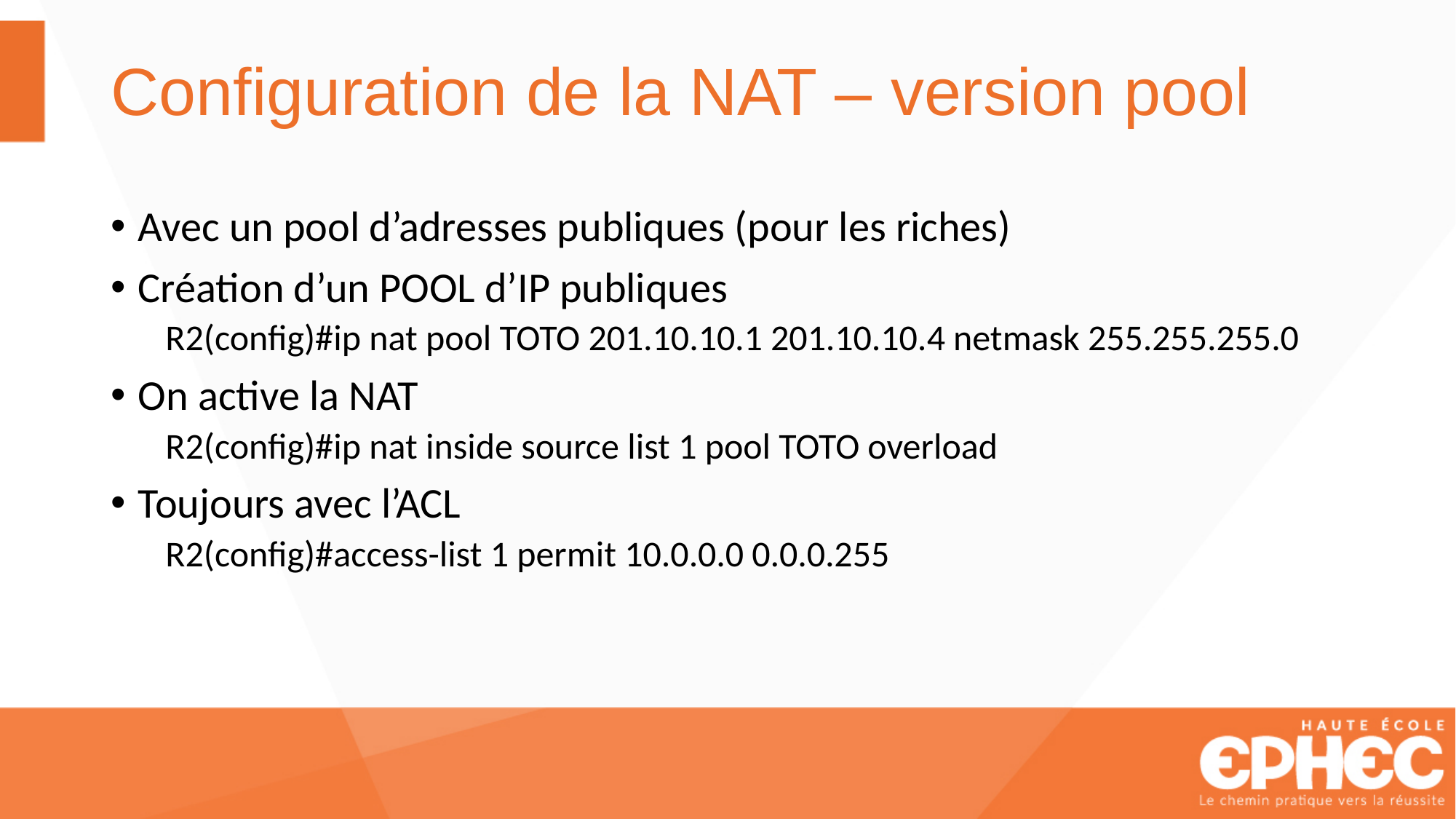

# Configuration de la NAT – version pool
Avec un pool d’adresses publiques (pour les riches)
Création d’un POOL d’IP publiques
R2(config)#ip nat pool TOTO 201.10.10.1 201.10.10.4 netmask 255.255.255.0
On active la NAT
R2(config)#ip nat inside source list 1 pool TOTO overload
Toujours avec l’ACL
R2(config)#access-list 1 permit 10.0.0.0 0.0.0.255